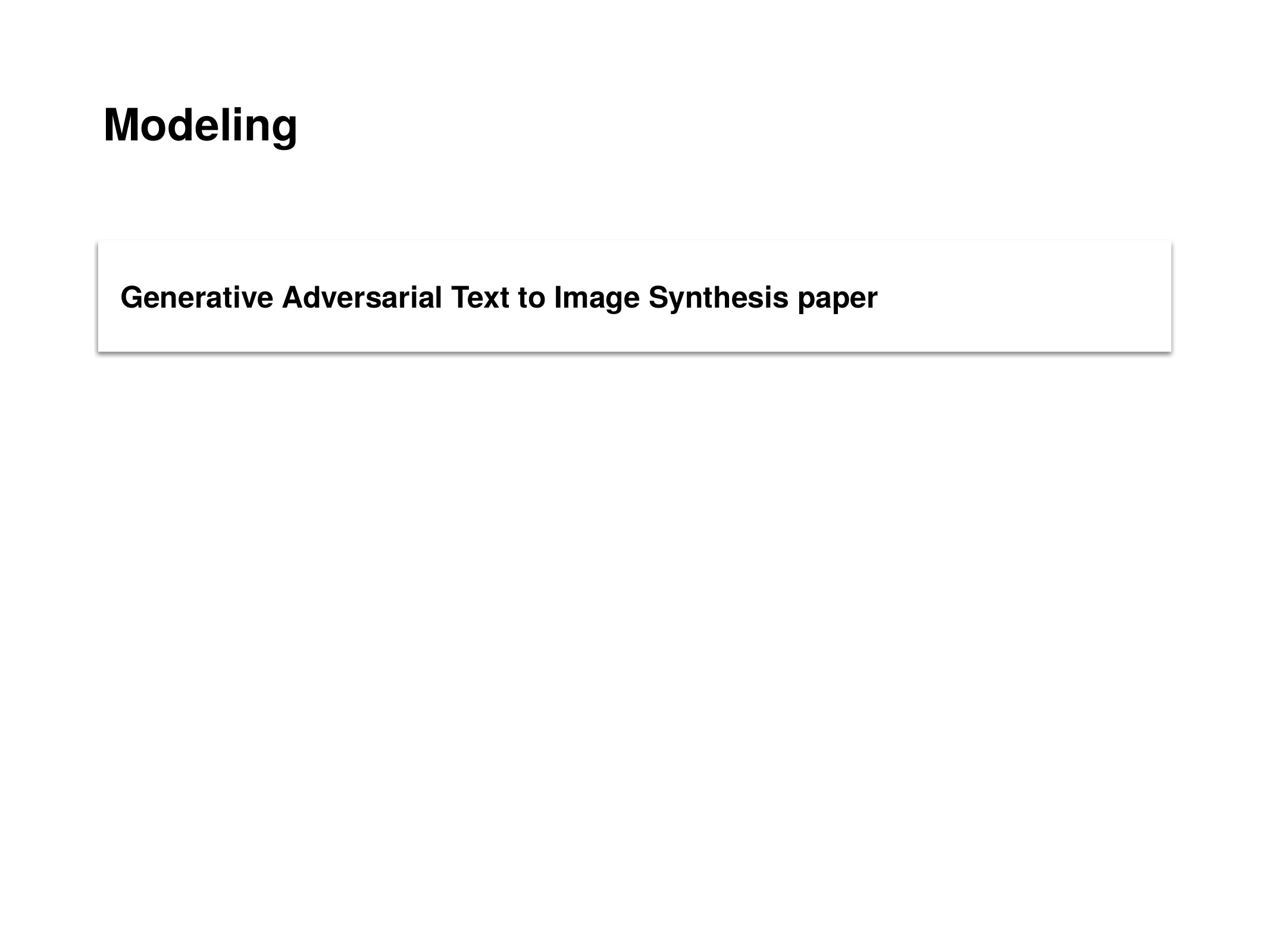

Modeling

Generative Adversarial Text to Image Synthesis paper